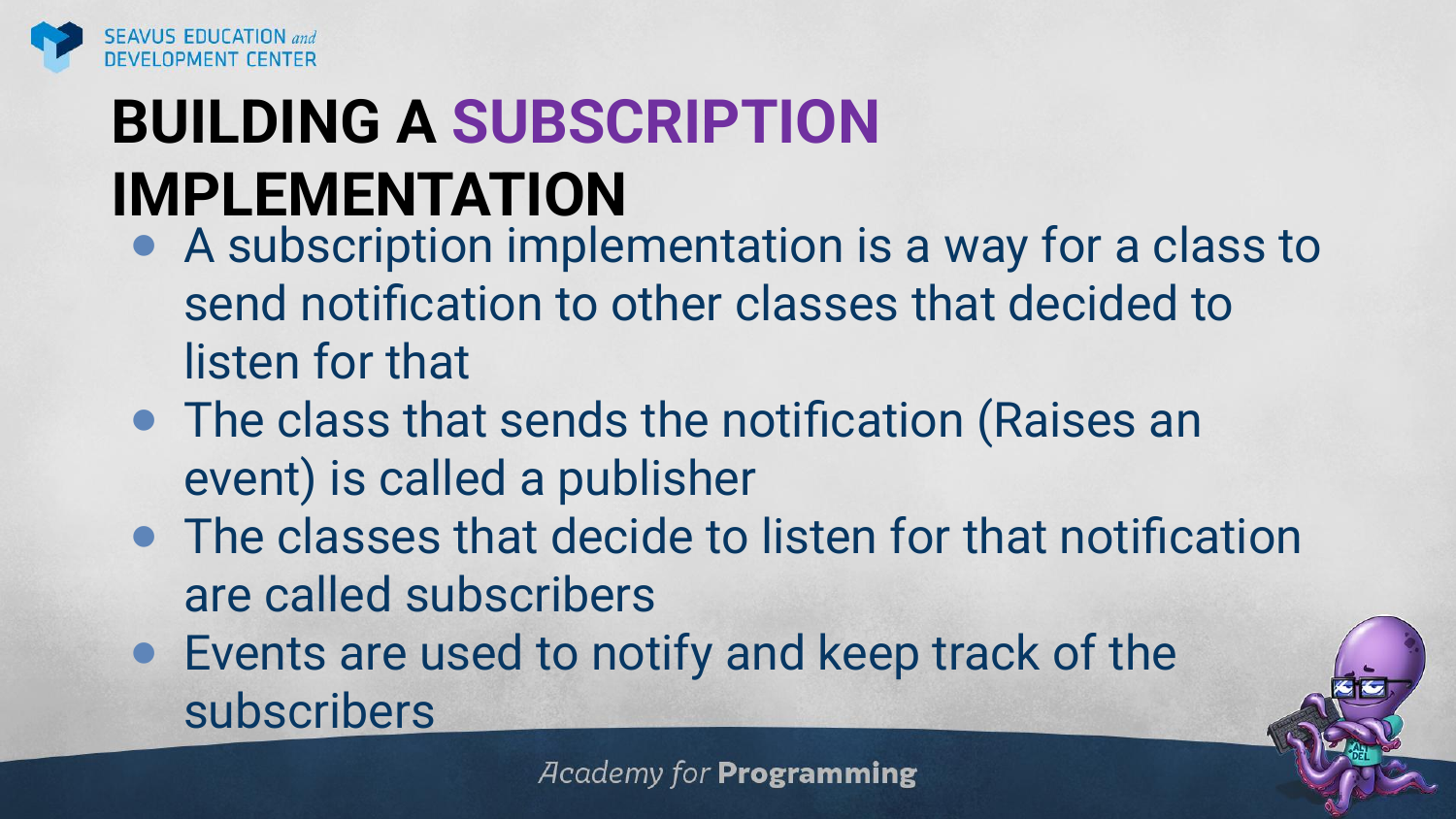

# BUILDING A SUBSCRIPTION IMPLEMENTATION
A subscription implementation is a way for a class to send notification to other classes that decided to listen for that
The class that sends the notification (Raises an event) is called a publisher
The classes that decide to listen for that notification are called subscribers
Events are used to notify and keep track of the subscribers